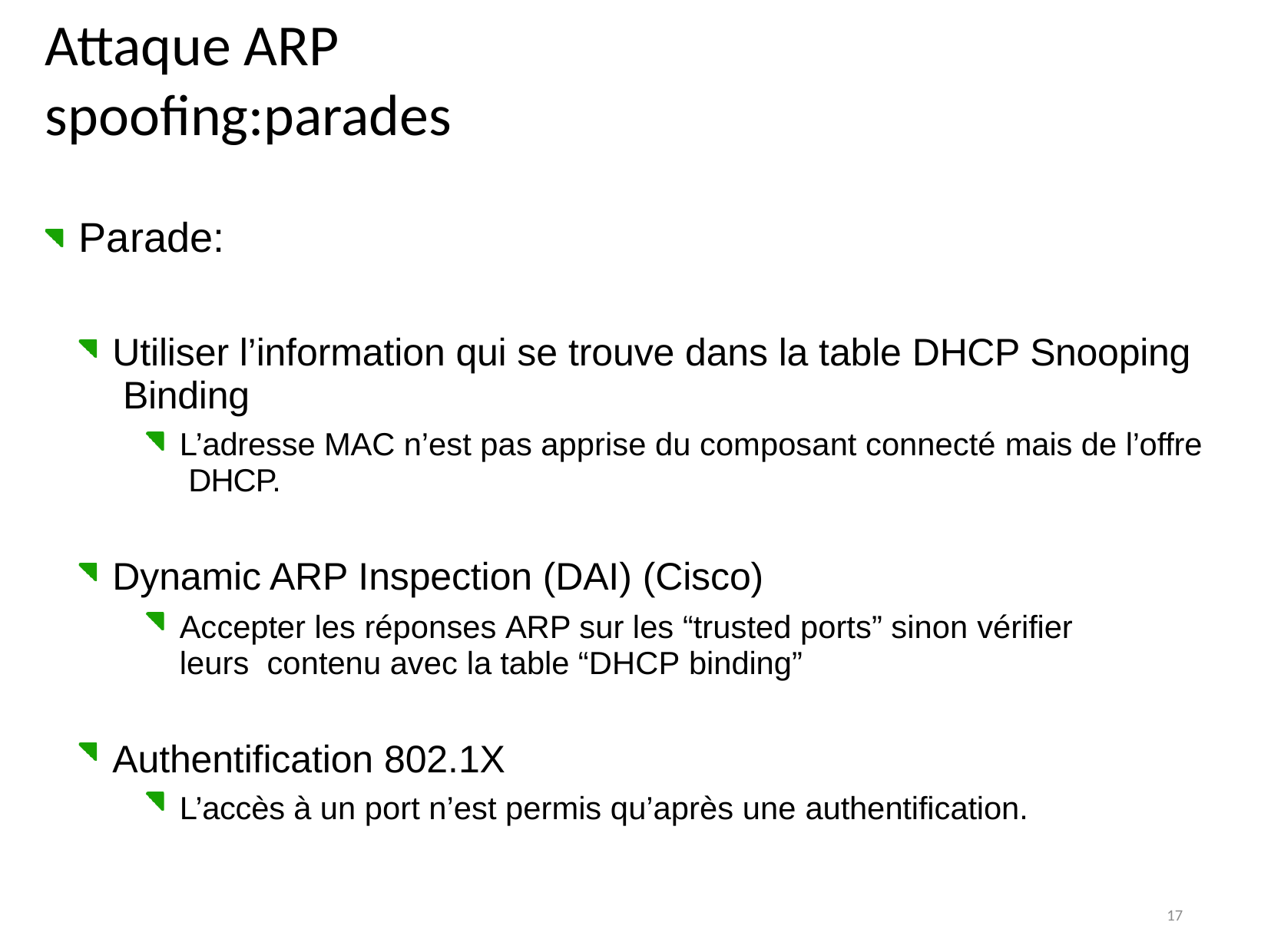

# Attaque ARP spoofing:parades
Parade:

Utiliser l’information qui se trouve dans la table DHCP Snooping  Binding
L’adresse MAC n’est pas apprise du composant connecté mais de l’offre  DHCP.

Dynamic ARP Inspection (DAI) (Cisco)
Accepter les réponses ARP sur les “trusted ports” sinon vérifier leurs  contenu avec la table “DHCP binding”

Authentification 802.1X
L’accès à un port n’est permis qu’après une authentification.

17